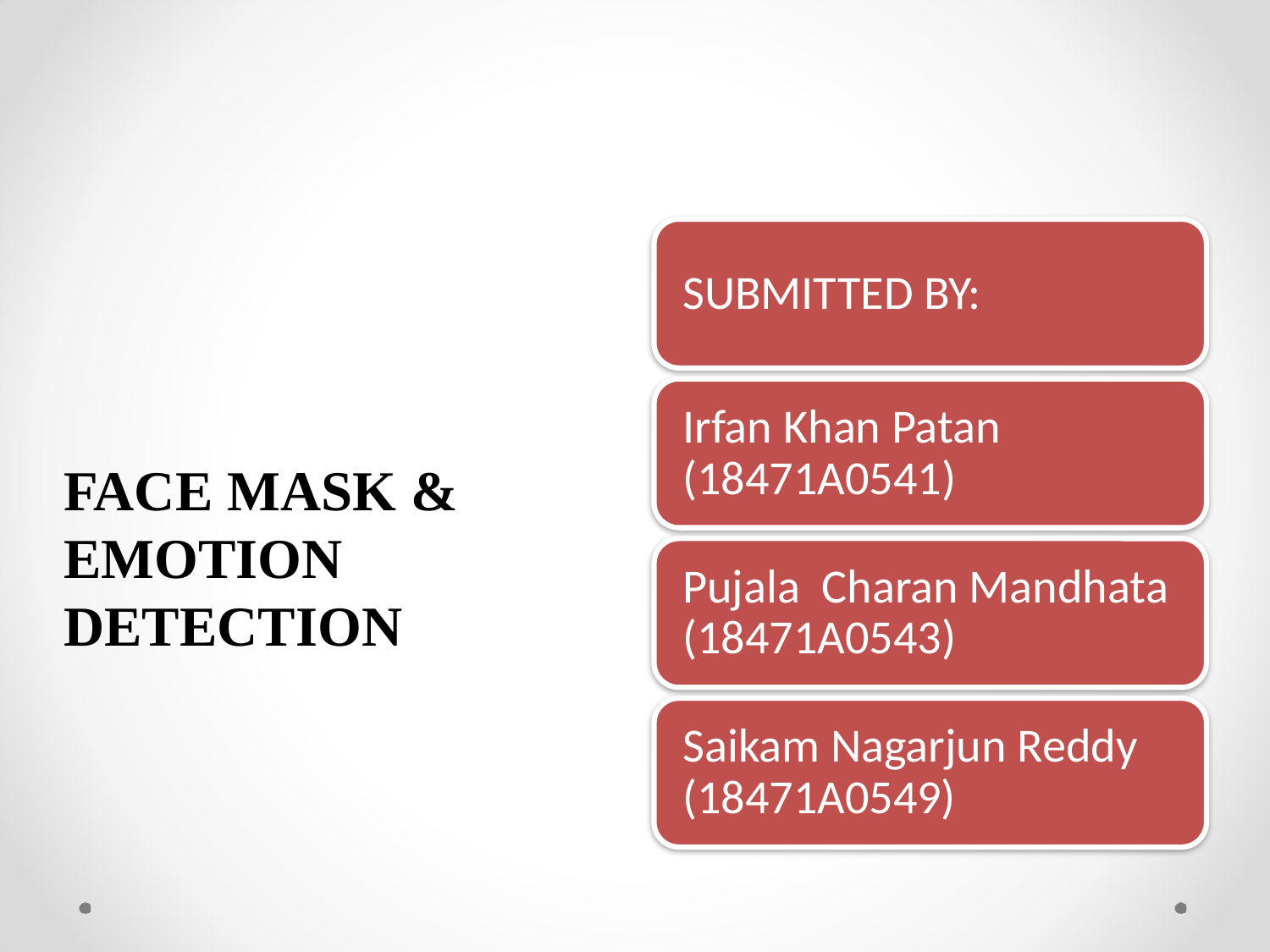

FACE MASK & EMOTION DETECTION
SUBMITTED BY:
Irfan Khan Patan (18471A0541)
Pujala  Charan Mandhata (18471A0543)
Saikam Nagarjun Reddy (18471A0549)